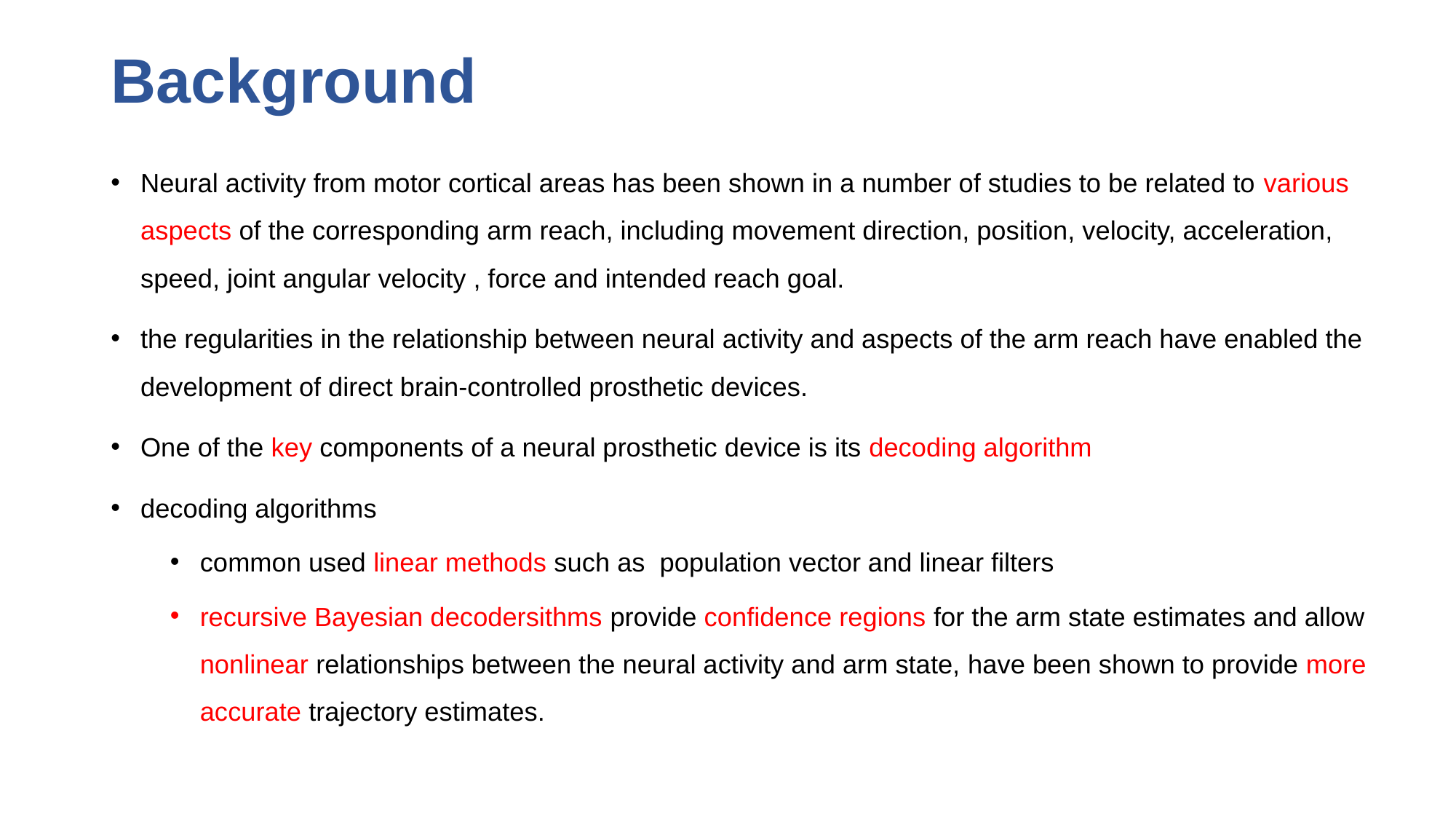

# Background
Neural activity from motor cortical areas has been shown in a number of studies to be related to various aspects of the corresponding arm reach, including movement direction, position, velocity, acceleration, speed, joint angular velocity , force and intended reach goal.
the regularities in the relationship between neural activity and aspects of the arm reach have enabled the development of direct brain-controlled prosthetic devices.
One of the key components of a neural prosthetic device is its decoding algorithm
decoding algorithms
common used linear methods such as  population vector and linear filters
recursive Bayesian decodersithms provide confidence regions for the arm state estimates and allow nonlinear relationships between the neural activity and arm state, have been shown to provide more accurate trajectory estimates.